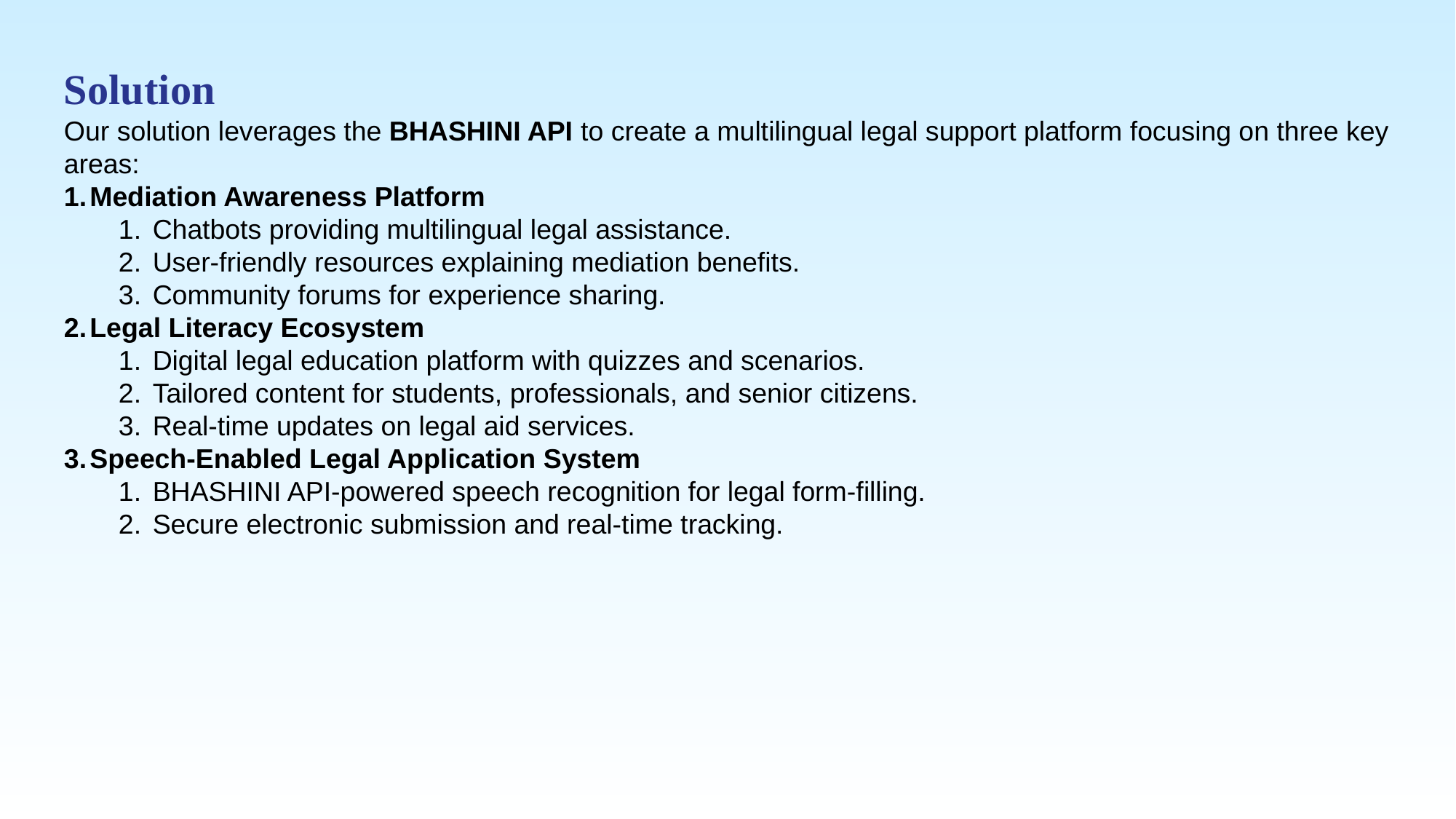

Solution
Our solution leverages the BHASHINI API to create a multilingual legal support platform focusing on three key areas:
Mediation Awareness Platform
Chatbots providing multilingual legal assistance.
User-friendly resources explaining mediation benefits.
Community forums for experience sharing.
Legal Literacy Ecosystem
Digital legal education platform with quizzes and scenarios.
Tailored content for students, professionals, and senior citizens.
Real-time updates on legal aid services.
Speech-Enabled Legal Application System
BHASHINI API-powered speech recognition for legal form-filling.
Secure electronic submission and real-time tracking.